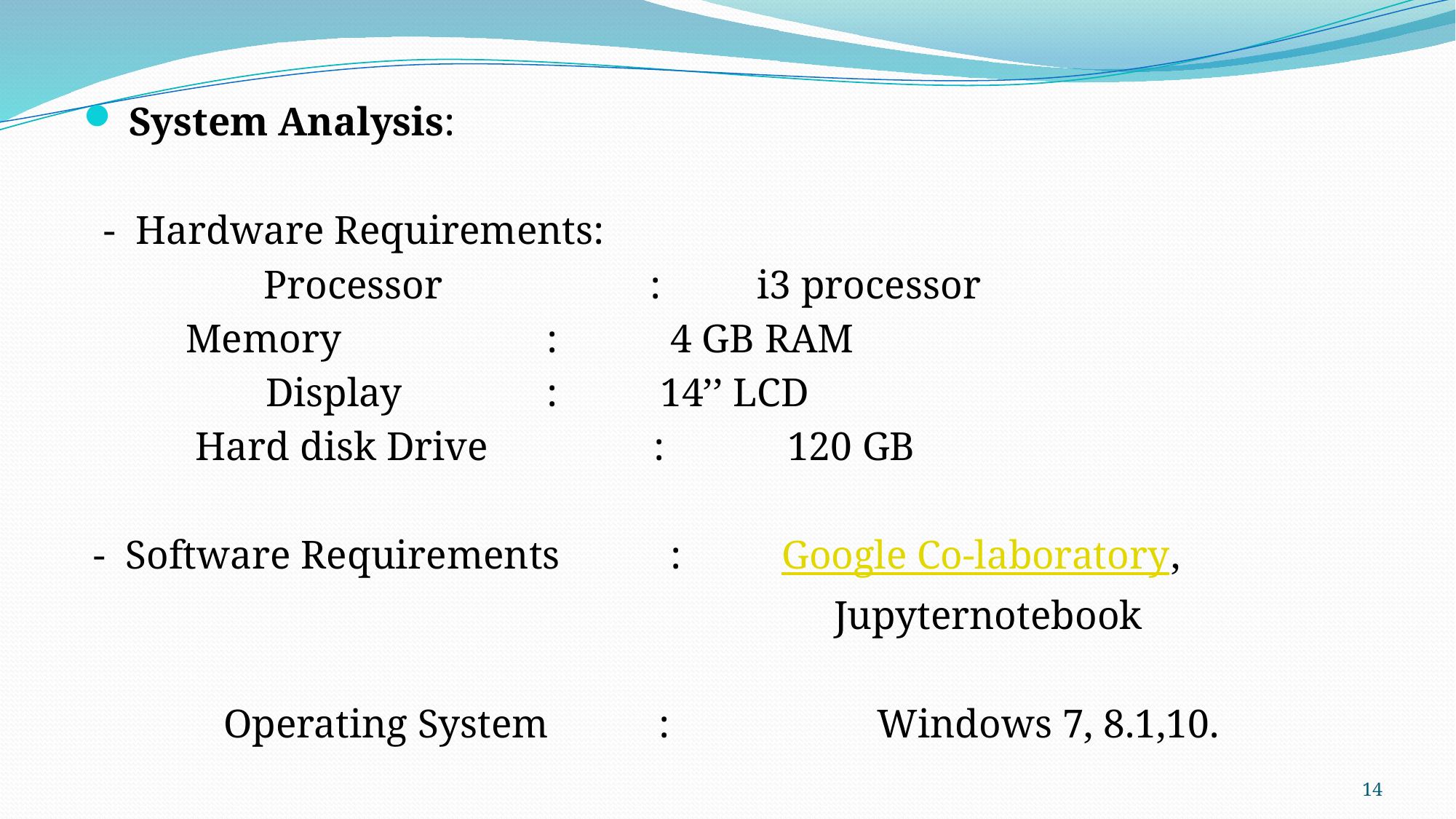

System Analysis:

  -  Hardware Requirements:
                  Processor 	   	:	i3 processor
		       Memory		           :	  4 GB RAM
	               Display		           :	 14’’ LCD
	        Hard disk Drive	           :	   120 GB

 -  Software Requirements           :          Google Co-laboratory,
                                                                           Jupyternotebook

              Operating System           :	            Windows 7, 8.1,10.

14